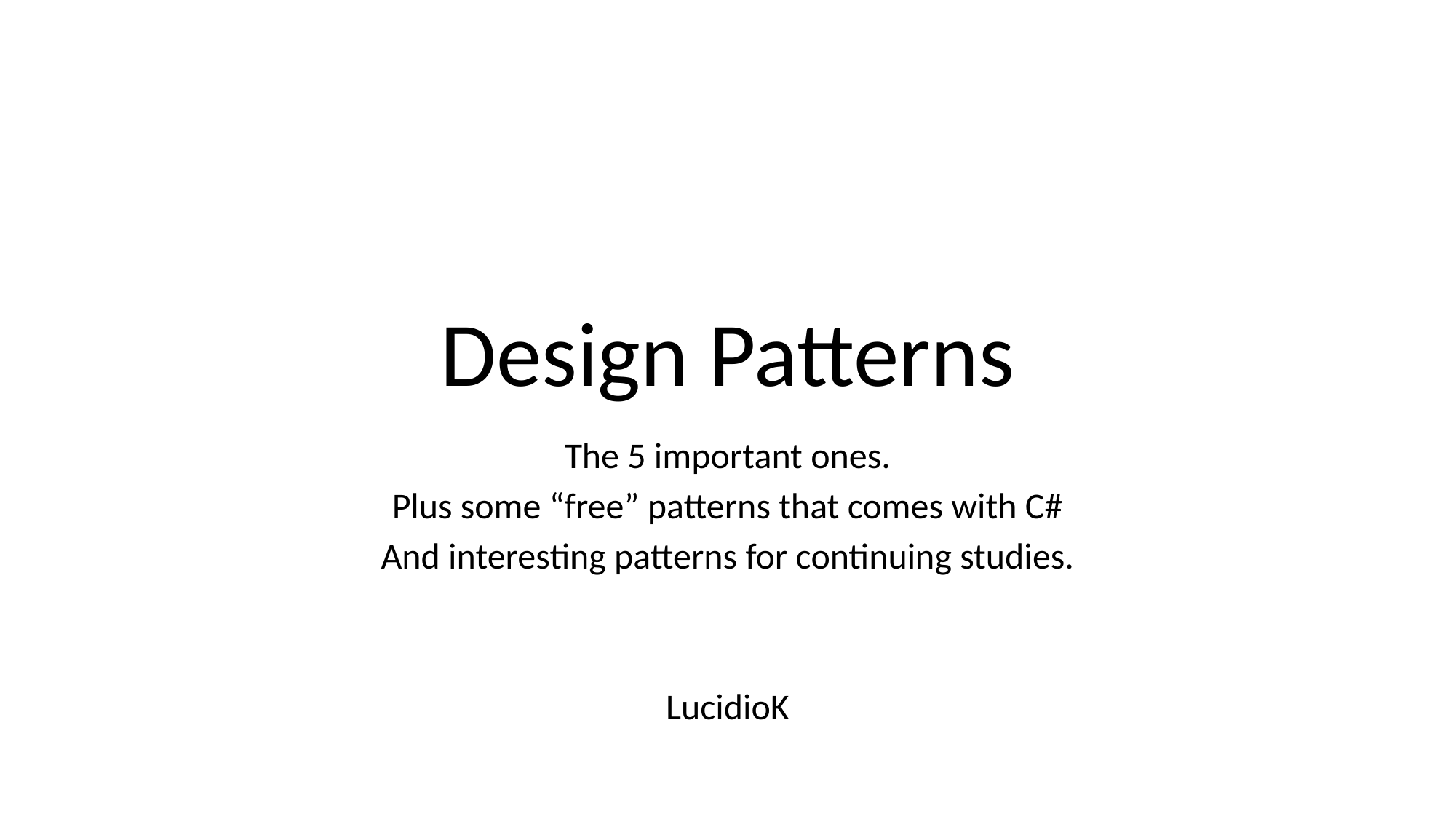

# Design Patterns
The 5 important ones.
Plus some “free” patterns that comes with C#
And interesting patterns for continuing studies.

LucidioK